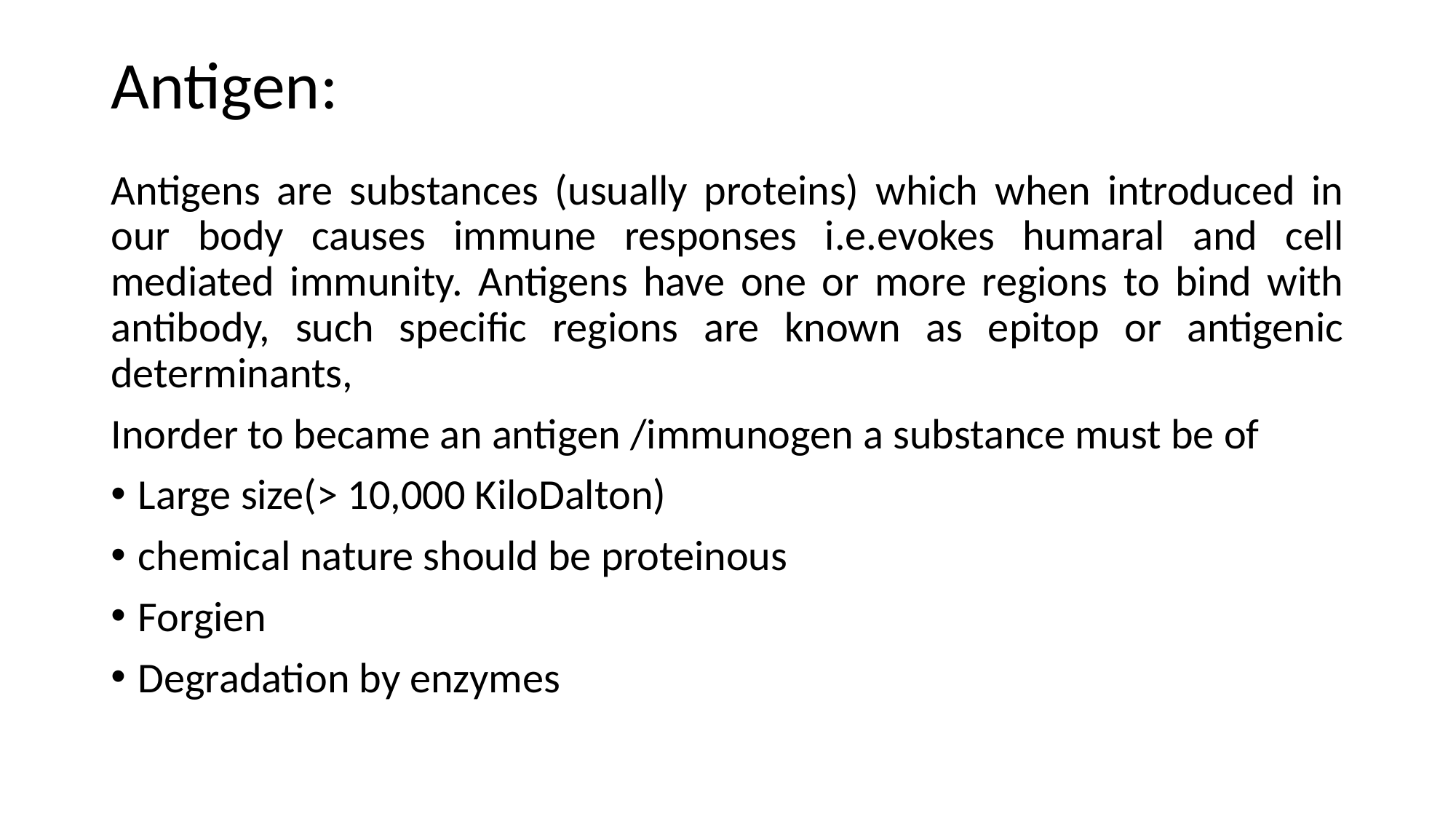

# Antigen:
Antigens are substances (usually proteins) which when introduced in our body causes immune responses i.e.evokes humaral and cell mediated immunity. Antigens have one or more regions to bind with antibody, such specific regions are known as epitop or antigenic determinants,
Inorder to became an antigen /immunogen a substance must be of
Large size(> 10,000 KiloDalton)
chemical nature should be proteinous
Forgien
Degradation by enzymes